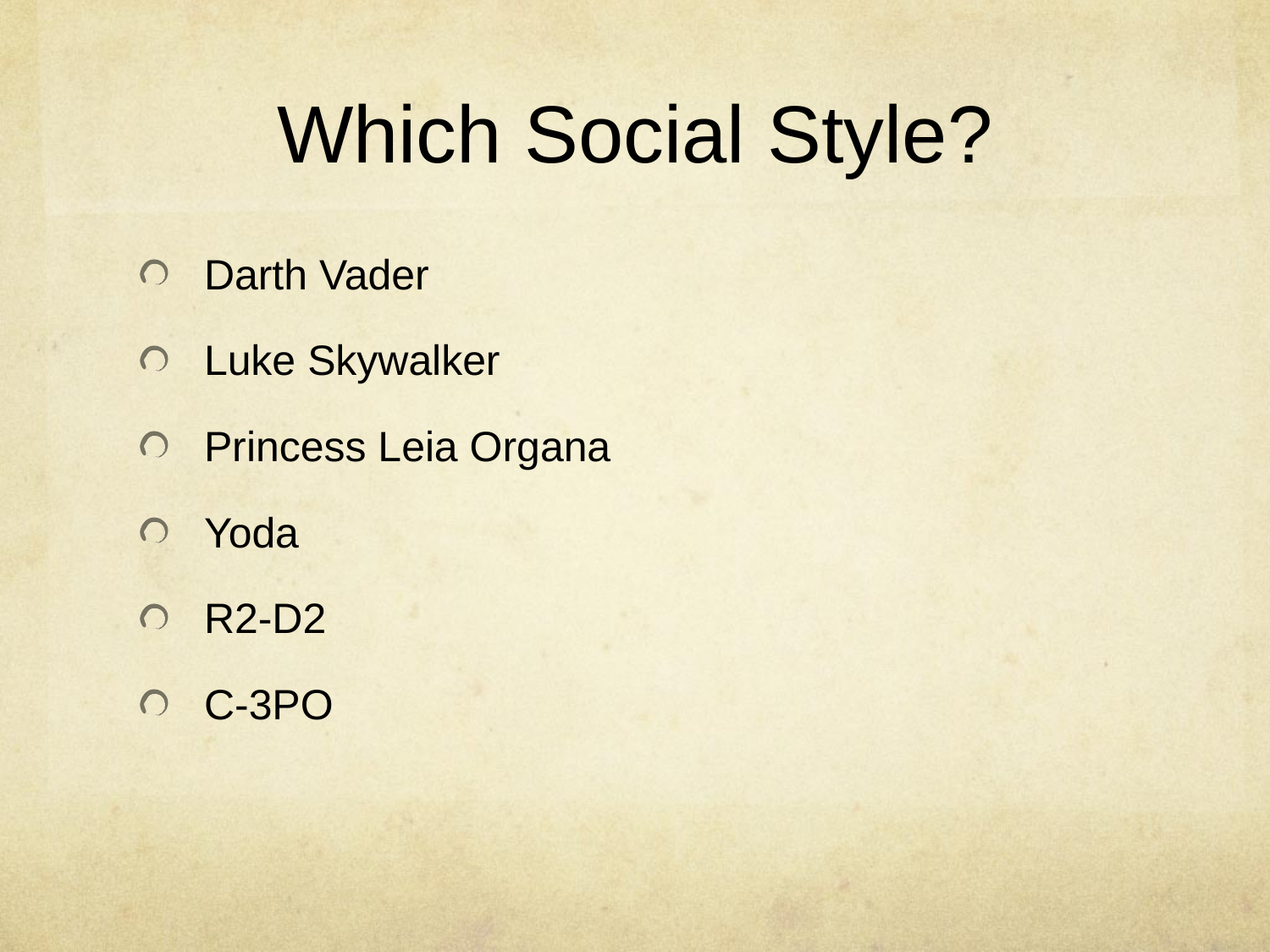

# Which Social Style?
Darth Vader
Luke Skywalker
Princess Leia Organa
Yoda
R2-D2
C-3PO